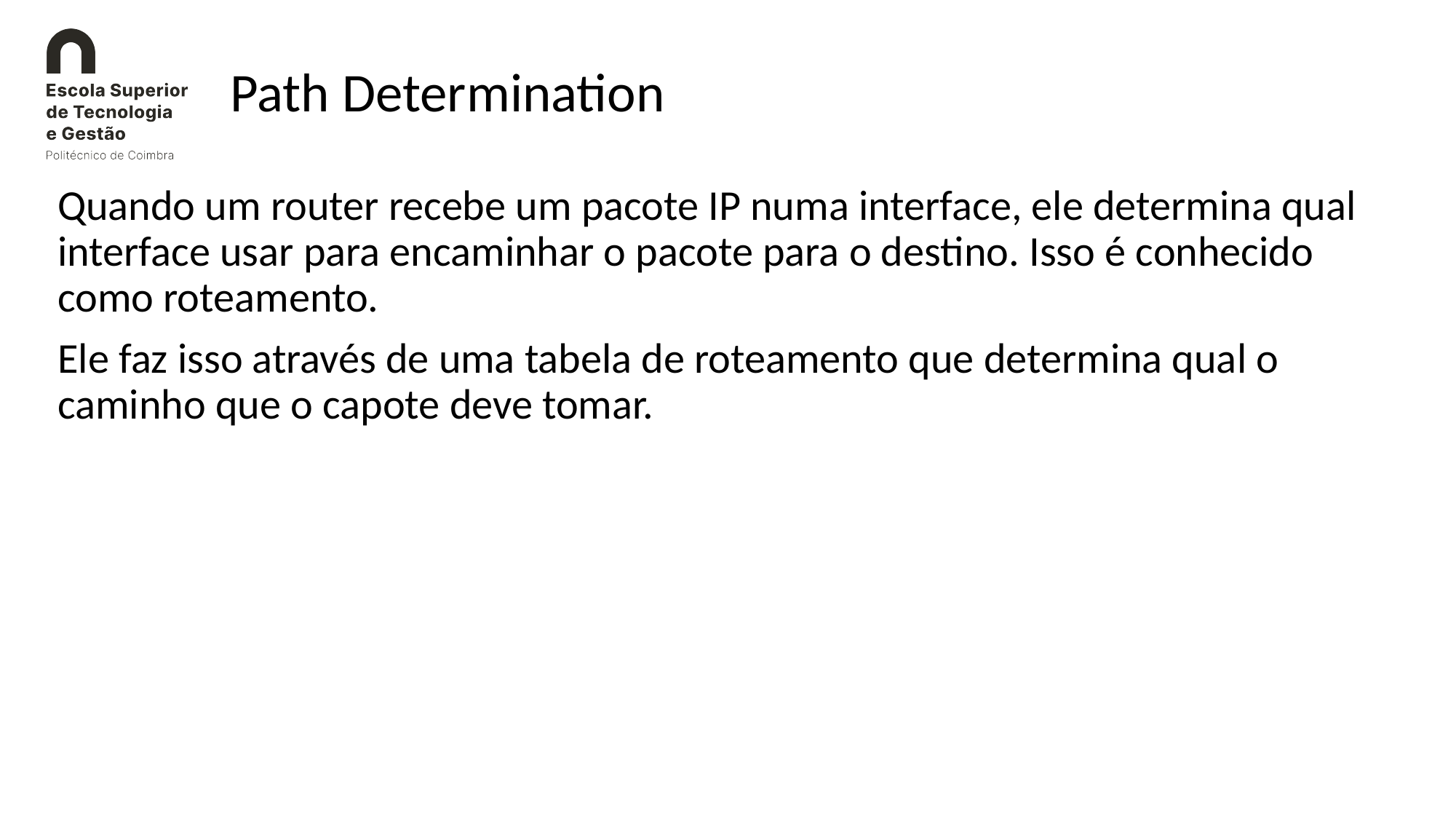

# Path Determination
Quando um router recebe um pacote IP numa interface, ele determina qual interface usar para encaminhar o pacote para o destino. Isso é conhecido como roteamento.
Ele faz isso através de uma tabela de roteamento que determina qual o caminho que o capote deve tomar.